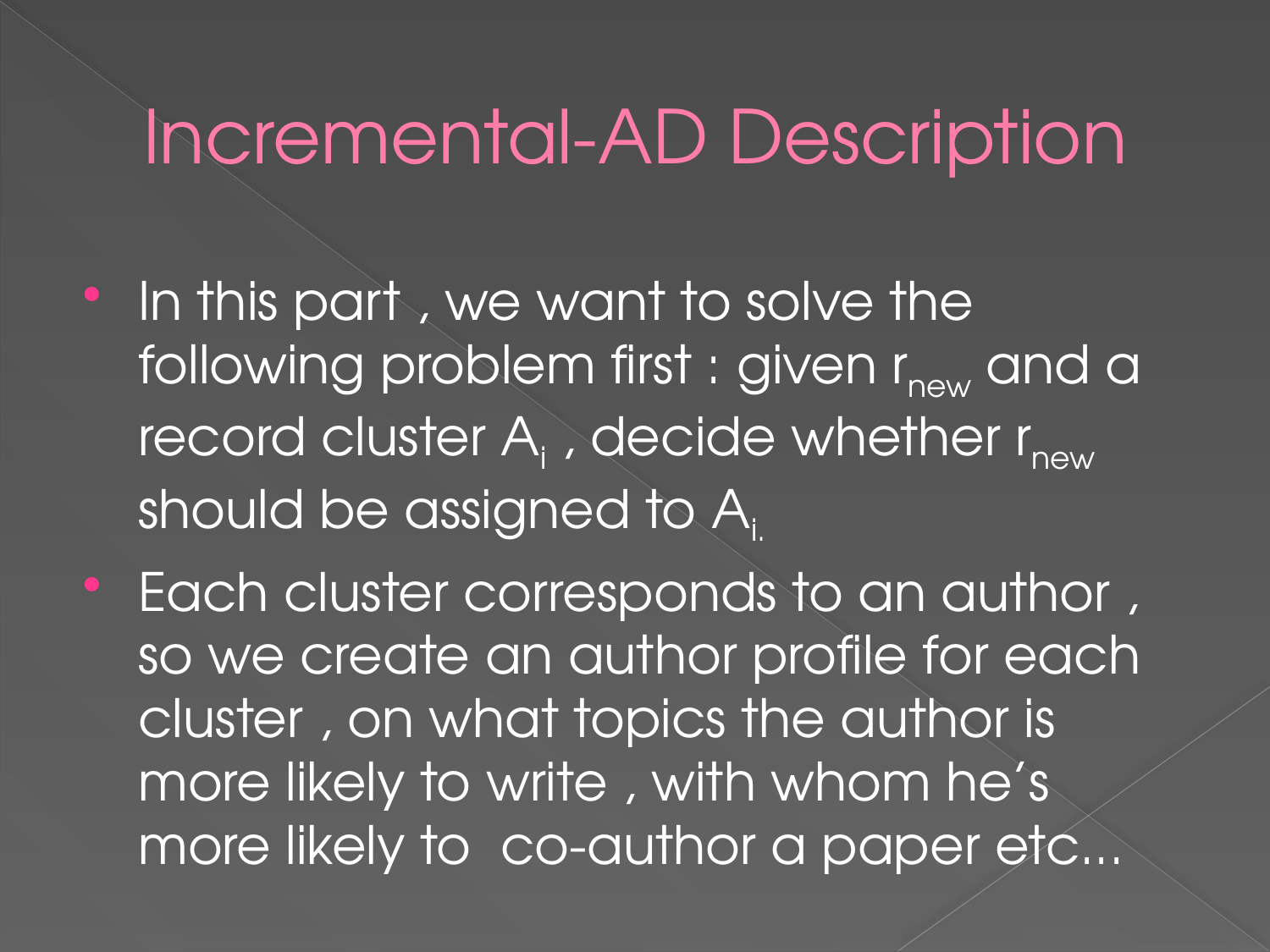

# Incremental-AD Description
In this part , we want to solve the following problem first : given rnew and a record cluster Ai , decide whether rnew should be assigned to Ai.
Each cluster corresponds to an author , so we create an author profile for each cluster , on what topics the author is more likely to write , with whom he’s  more likely to  co-author a paper etc...